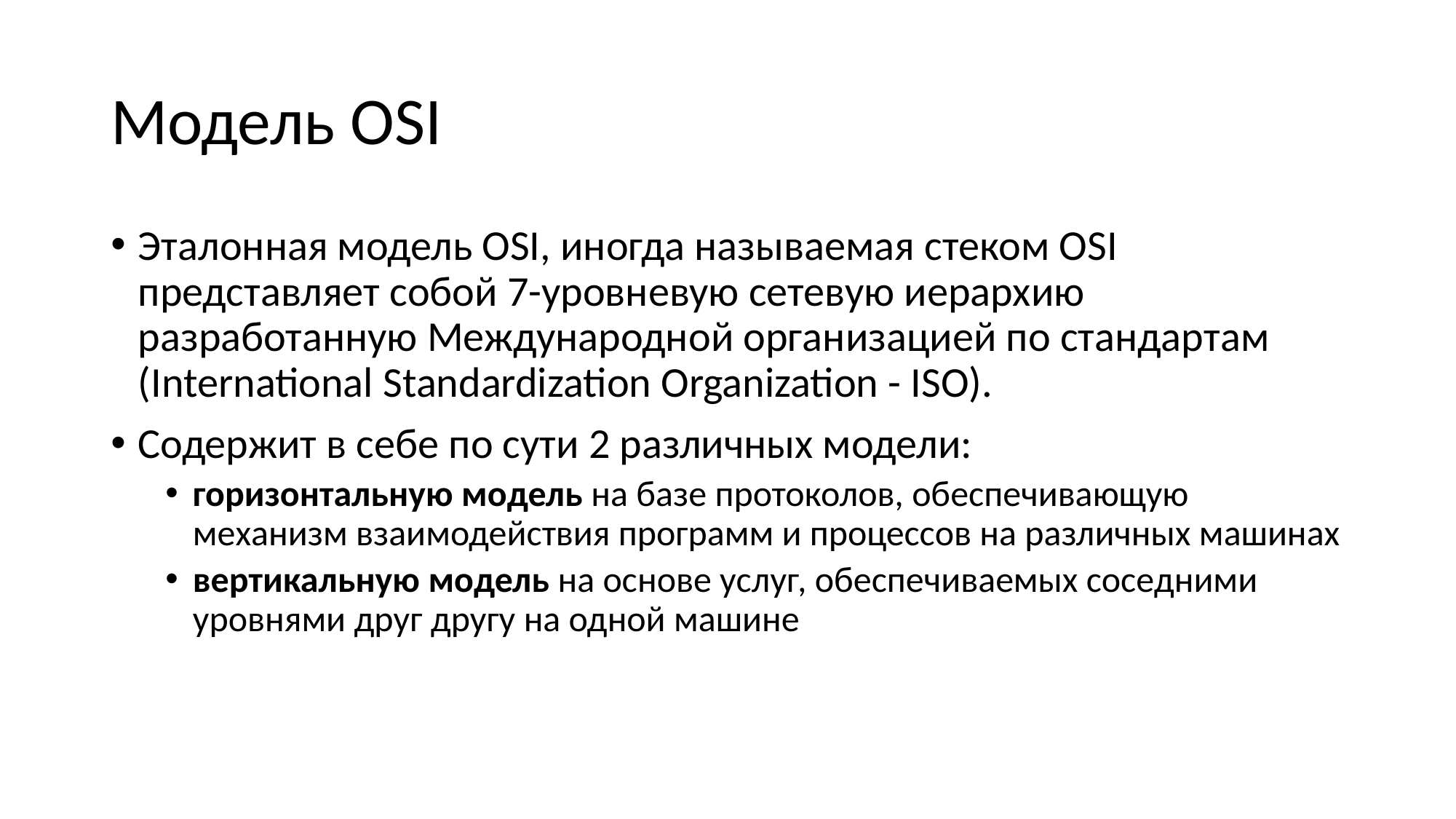

# Модель OSI
Эталонная модель OSI, иногда называемая стеком OSI представляет собой 7-уровневую сетевую иерархию  разработанную Международной организацией по стандартам (International Standardization Organization - ISO).
Содержит в себе по сути 2 различных модели:
горизонтальную модель на базе протоколов, обеспечивающую механизм взаимодействия программ и процессов на различных машинах
вертикальную модель на основе услуг, обеспечиваемых соседними уровнями друг другу на одной машине